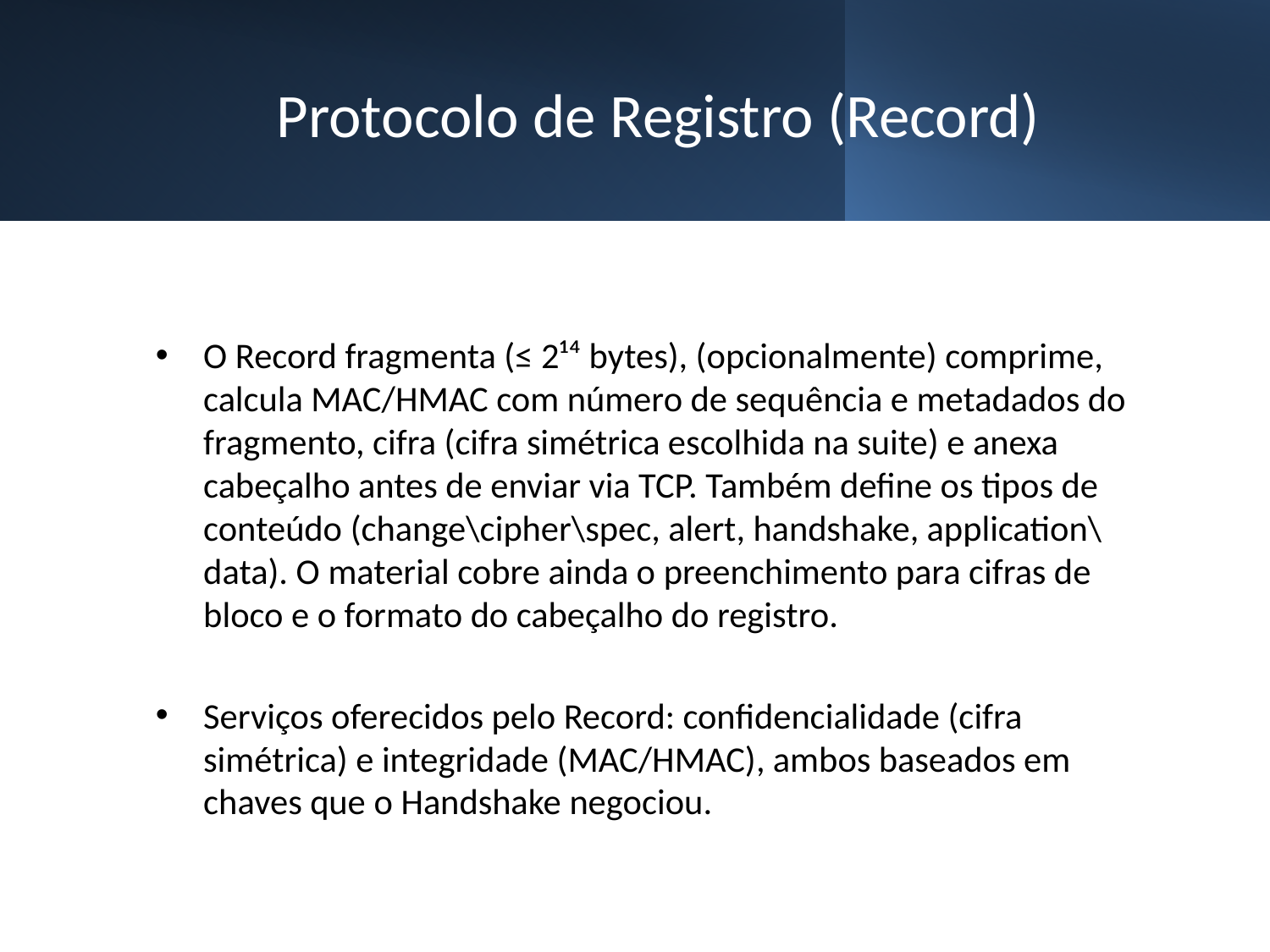

# Protocolo de Registro (Record)
O Record fragmenta (≤ 2¹⁴ bytes), (opcionalmente) comprime, calcula MAC/HMAC com número de sequência e metadados do fragmento, cifra (cifra simétrica escolhida na suite) e anexa cabeçalho antes de enviar via TCP. Também define os tipos de conteúdo (change\cipher\spec, alert, handshake, application\data). O material cobre ainda o preenchimento para cifras de bloco e o formato do cabeçalho do registro.

Serviços oferecidos pelo Record: confidencialidade (cifra simétrica) e integridade (MAC/HMAC), ambos baseados em chaves que o Handshake negociou.